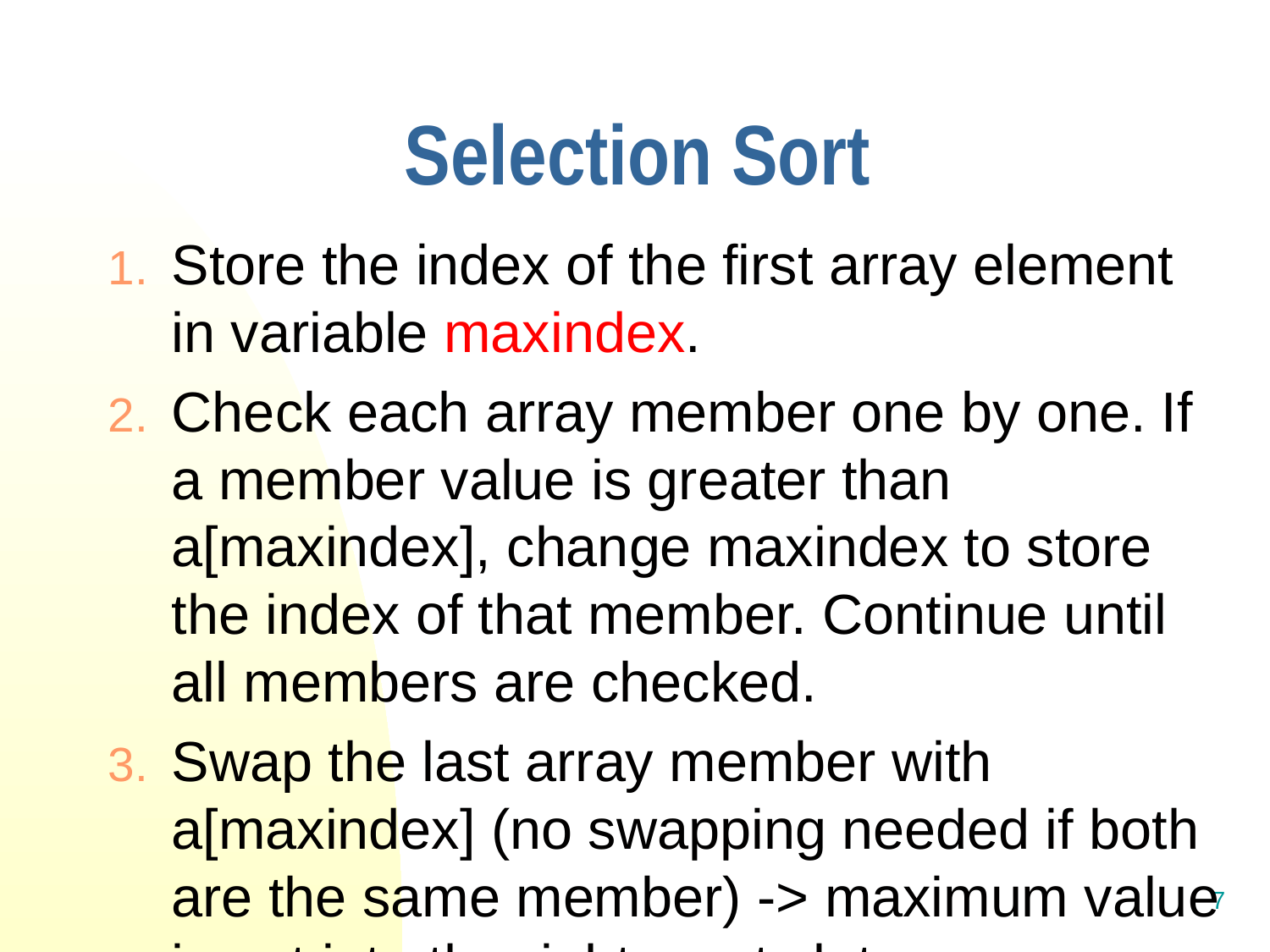

# Selection Sort
Store the index of the first array element in variable maxindex.
Check each array member one by one. If a member value is greater than a[maxindex], change maxindex to store the index of that member. Continue until all members are checked.
Swap the last array member with a[maxindex] (no swapping needed if both are the same member) -> maximum value is put into the right most slot.
Repeat 1 – 3 again for the remaining n-1 array member.
7